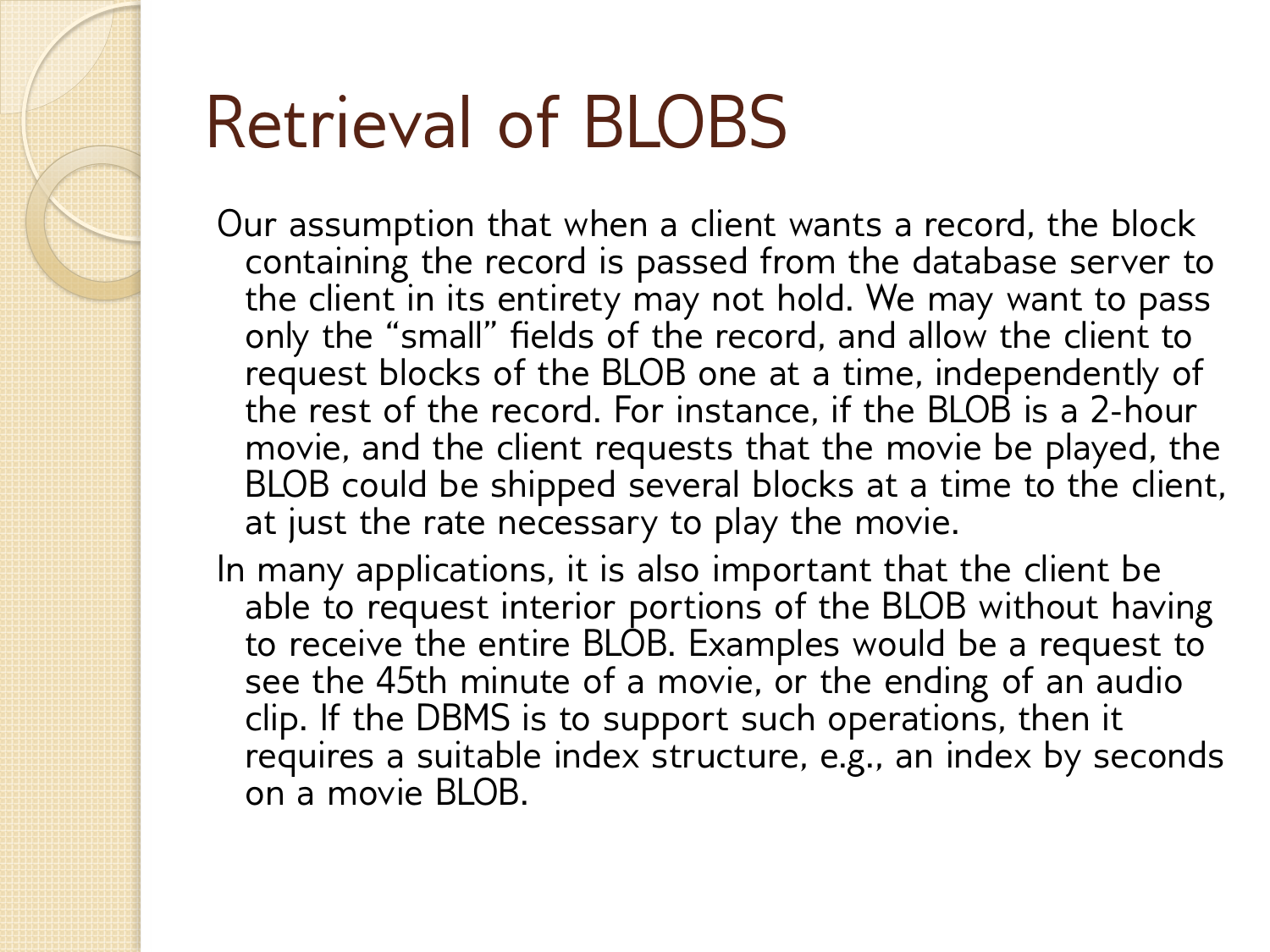

# Retrieval of BLOBS
Our assumption that when a client wants a record, the block containing the record is passed from the database server to the client in its entirety may not hold. We may want to pass only the “small” fields of the record, and allow the client to request blocks of the BLOB one at a time, independently of the rest of the record. For instance, if the BLOB is a 2-hour movie, and the client requests that the movie be played, the BLOB could be shipped several blocks at a time to the client, at just the rate necessary to play the movie.
In many applications, it is also important that the client be able to request interior portions of the BLOB without having to receive the entire BLOB. Examples would be a request to see the 45th minute of a movie, or the ending of an audio clip. If the DBMS is to support such operations, then it requires a suitable index structure, e.g., an index by seconds on a movie BLOB.